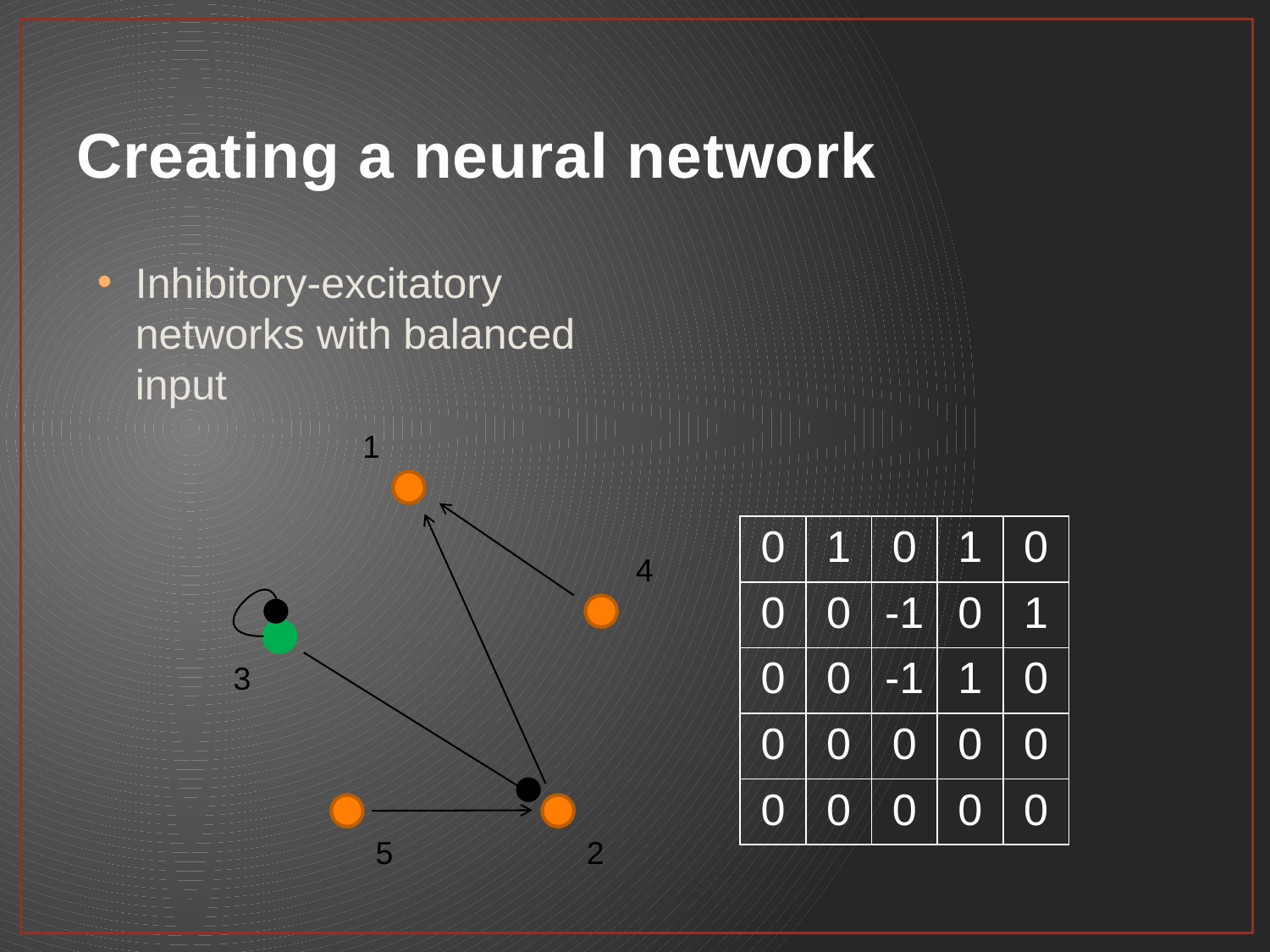

# Creating a neural network
Inhibitory-excitatory networks with balanced input
1

4

3

5

2
| 0 | 1 | 0 | 1 | 0 |
| --- | --- | --- | --- | --- |
| 0 | 0 | -1 | 0 | 1 |
| 0 | 0 | -1 | 1 | 0 |
| 0 | 0 | 0 | 0 | 0 |
| 0 | 0 | 0 | 0 | 0 |